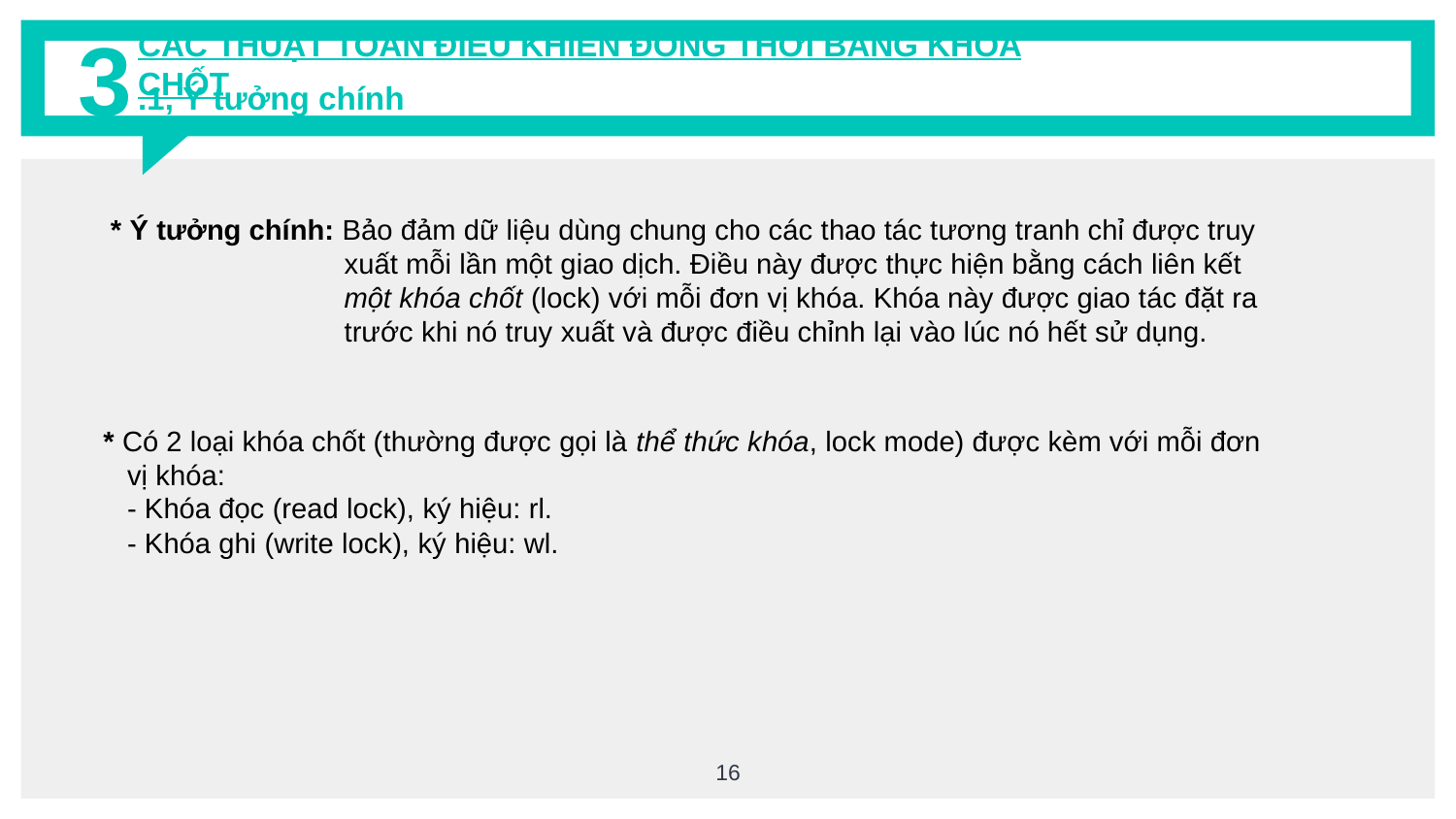

# CÁC THUẬT TOÁN ĐIỀU KHIỂN ĐỒNG THỜI BẰNG KHÓA CHỐT
3
.1, Ý tưởng chính
* Ý tưởng chính: Bảo đảm dữ liệu dùng chung cho các thao tác tương tranh chỉ được truy
    	           xuất mỗi lần một giao dịch. Điều này được thực hiện bằng cách liên kết
	           một khóa chốt (lock) với mỗi đơn vị khóa. Khóa này được giao tác đặt ra
	           trước khi nó truy xuất và được điều chỉnh lại vào lúc nó hết sử dụng.
* Có 2 loại khóa chốt (thường được gọi là thể thức khóa, lock mode) được kèm với mỗi đơn
   vị khóa:
   - Khóa đọc (read lock), ký hiệu: rl.
   - Khóa ghi (write lock), ký hiệu: wl.
16